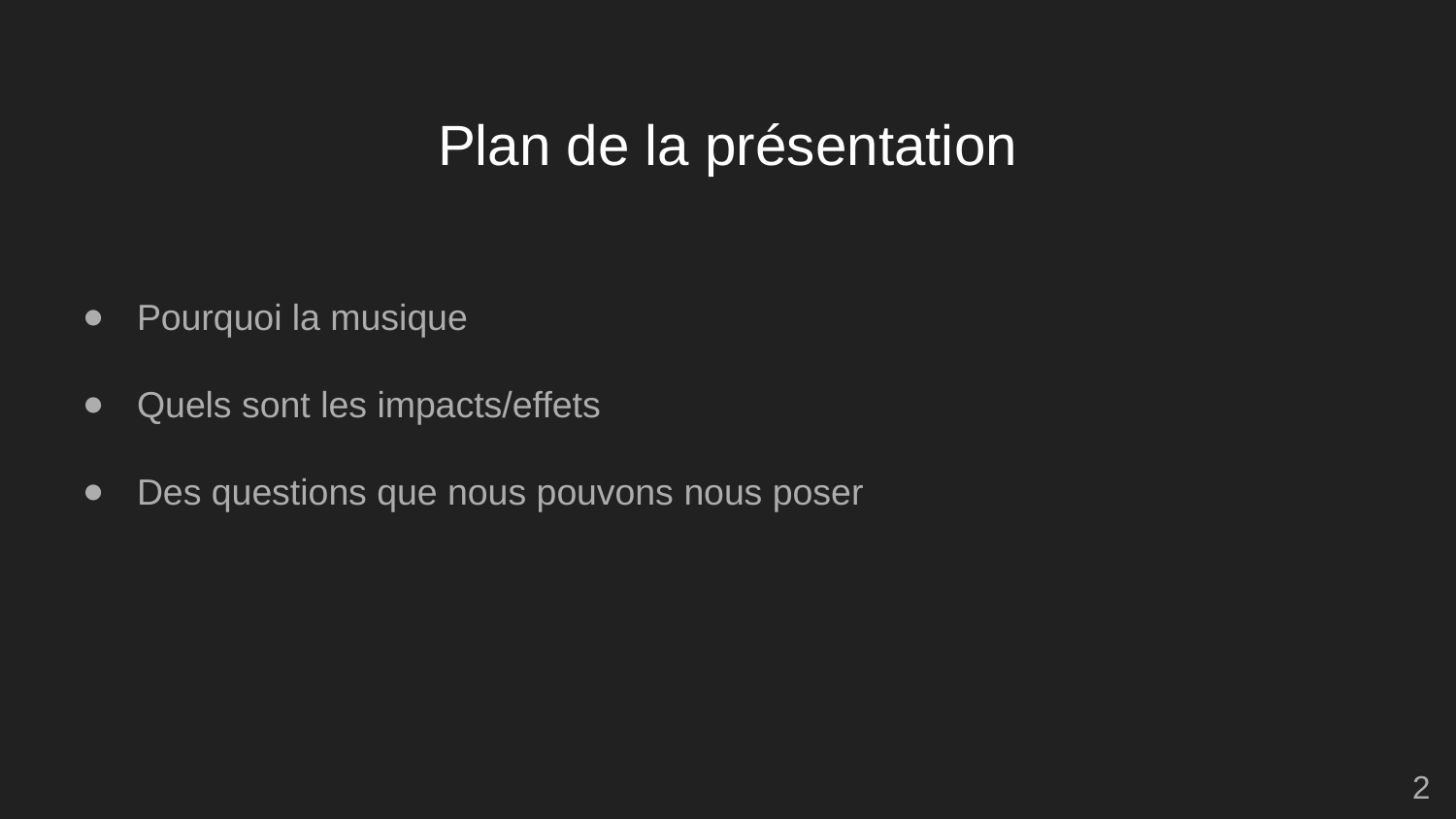

# Plan de la présentation
Pourquoi la musique

Quels sont les impacts/effets

Des questions que nous pouvons nous poser
2